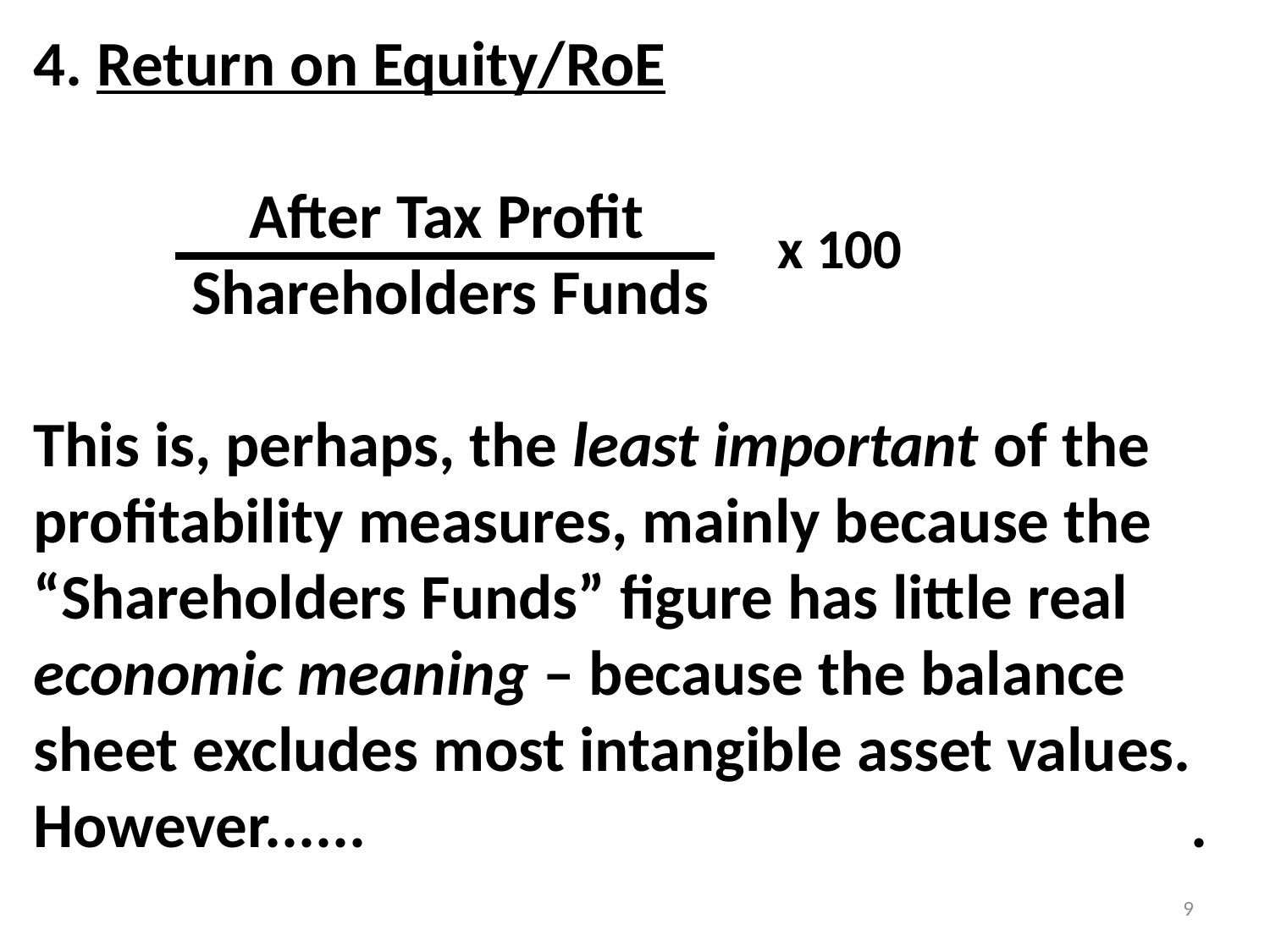

4. Return on Equity/RoE

               After Tax Profit
           Shareholders Funds

This is, perhaps, the least important of the
profitability measures, mainly because the
“Shareholders Funds” figure has little real
economic meaning – because the balance
sheet excludes most intangible asset values.
However......							 .
x 100
9